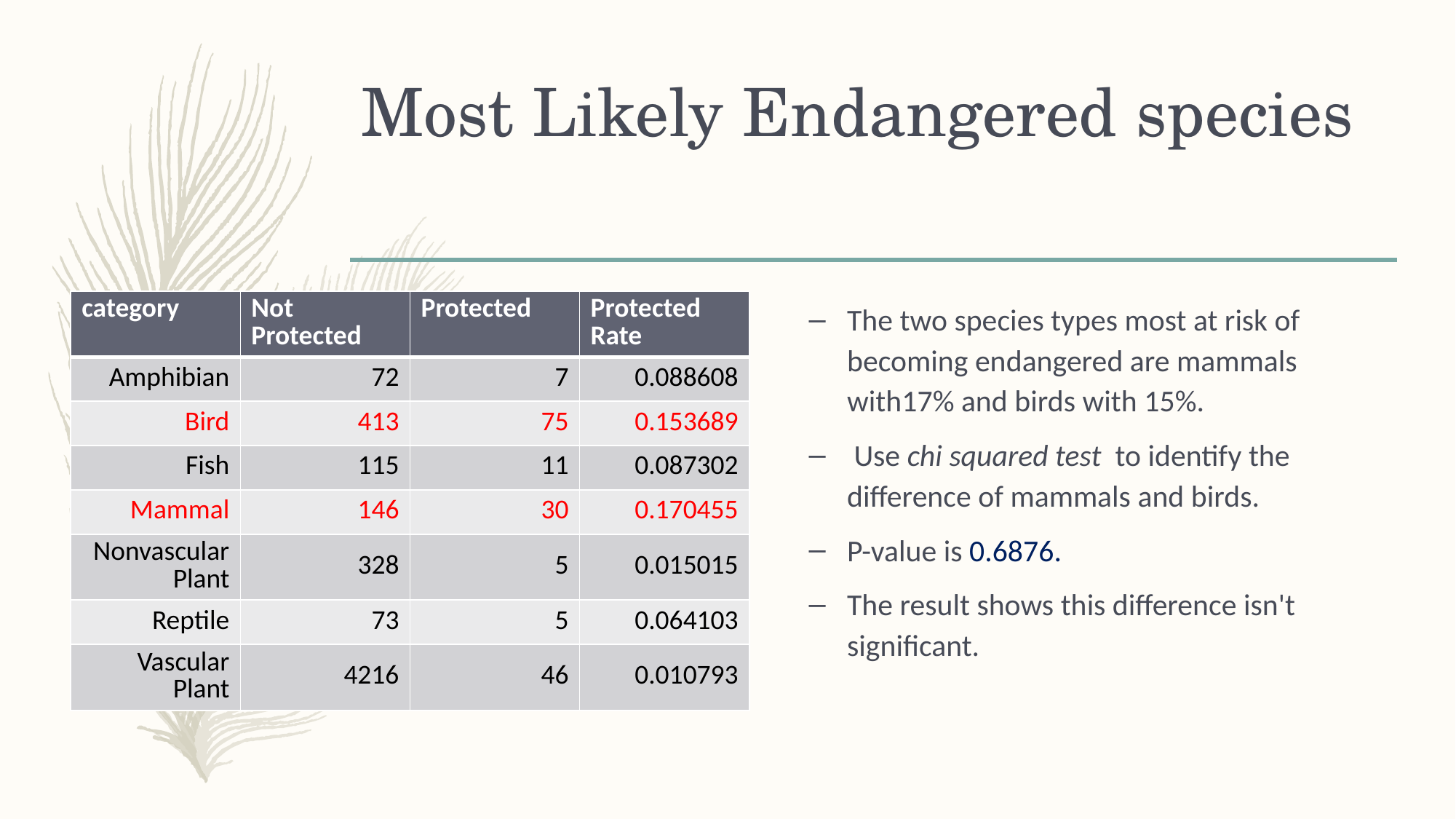

# Most Likely Endangered species
The two species types most at risk of becoming endangered are mammals with17% and birds with 15%.
 Use chi squared test  to identify the difference of mammals and birds.
P-value is 0.6876.
The result shows this difference isn't significant.
| category | Not Protected | Protected | Protected Rate |
| --- | --- | --- | --- |
| Amphibian | 72 | 7 | 0.088608 |
| Bird | 413 | 75 | 0.153689 |
| Fish | 115 | 11 | 0.087302 |
| Mammal | 146 | 30 | 0.170455 |
| Nonvascular Plant | 328 | 5 | 0.015015 |
| Reptile | 73 | 5 | 0.064103 |
| Vascular Plant | 4216 | 46 | 0.010793 |